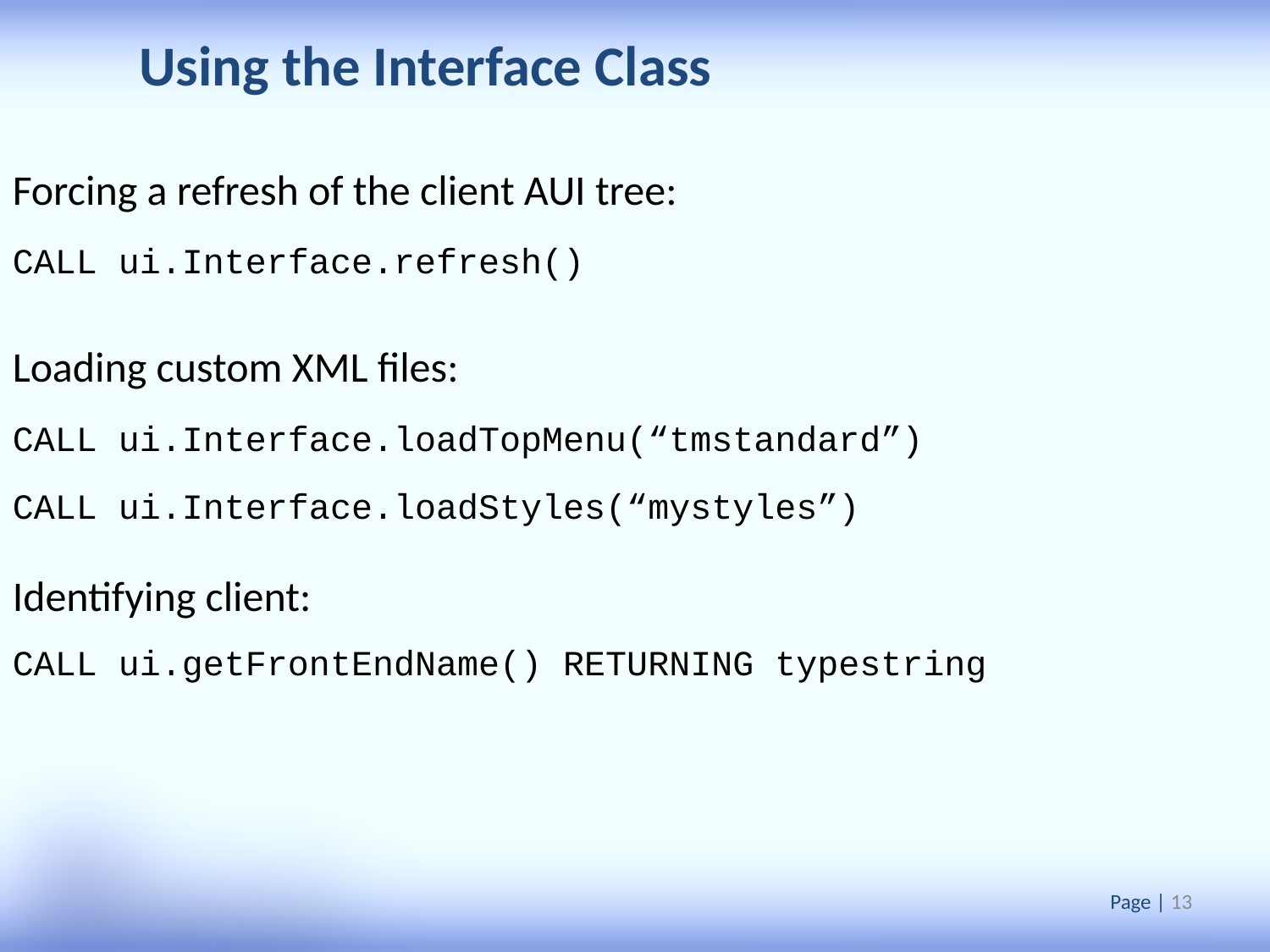

Using the Interface Class
Forcing a refresh of the client AUI tree:

CALL ui.Interface.refresh()

Loading custom XML files:

CALL ui.Interface.loadTopMenu(“tmstandard”)

CALL ui.Interface.loadStyles(“mystyles”)

Identifying client:

CALL ui.getFrontEndName() RETURNING typestring